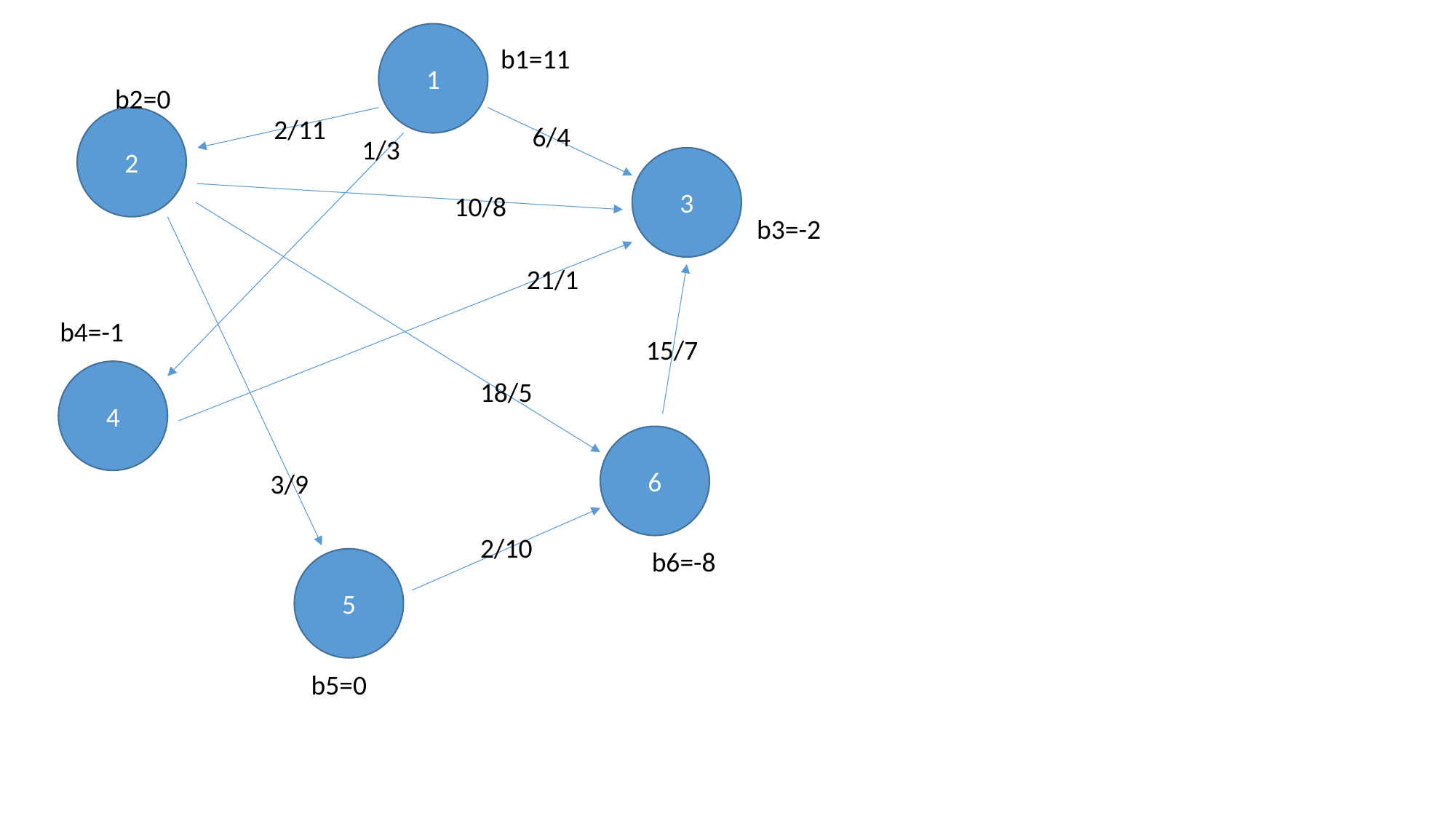

1
b1=11
b2=0
2/11
2
6/4
1/3
3
10/8
b3=-2
21/1
b4=-1
15/7
4
18/5
6
3/9
2/10
b6=-8
5
b5=0